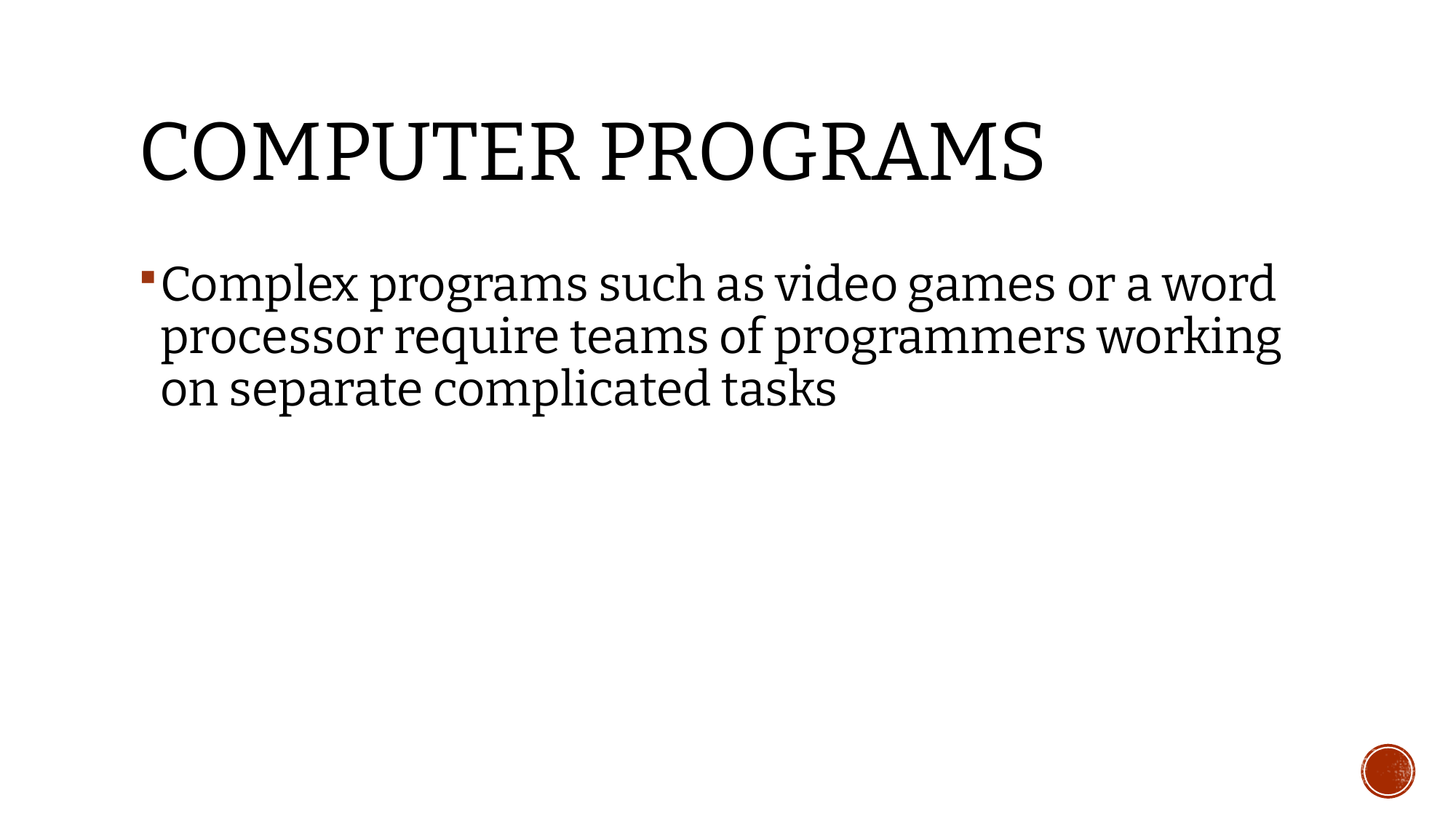

# Computer Programs
Complex programs such as video games or a word processor require teams of programmers working on separate complicated tasks